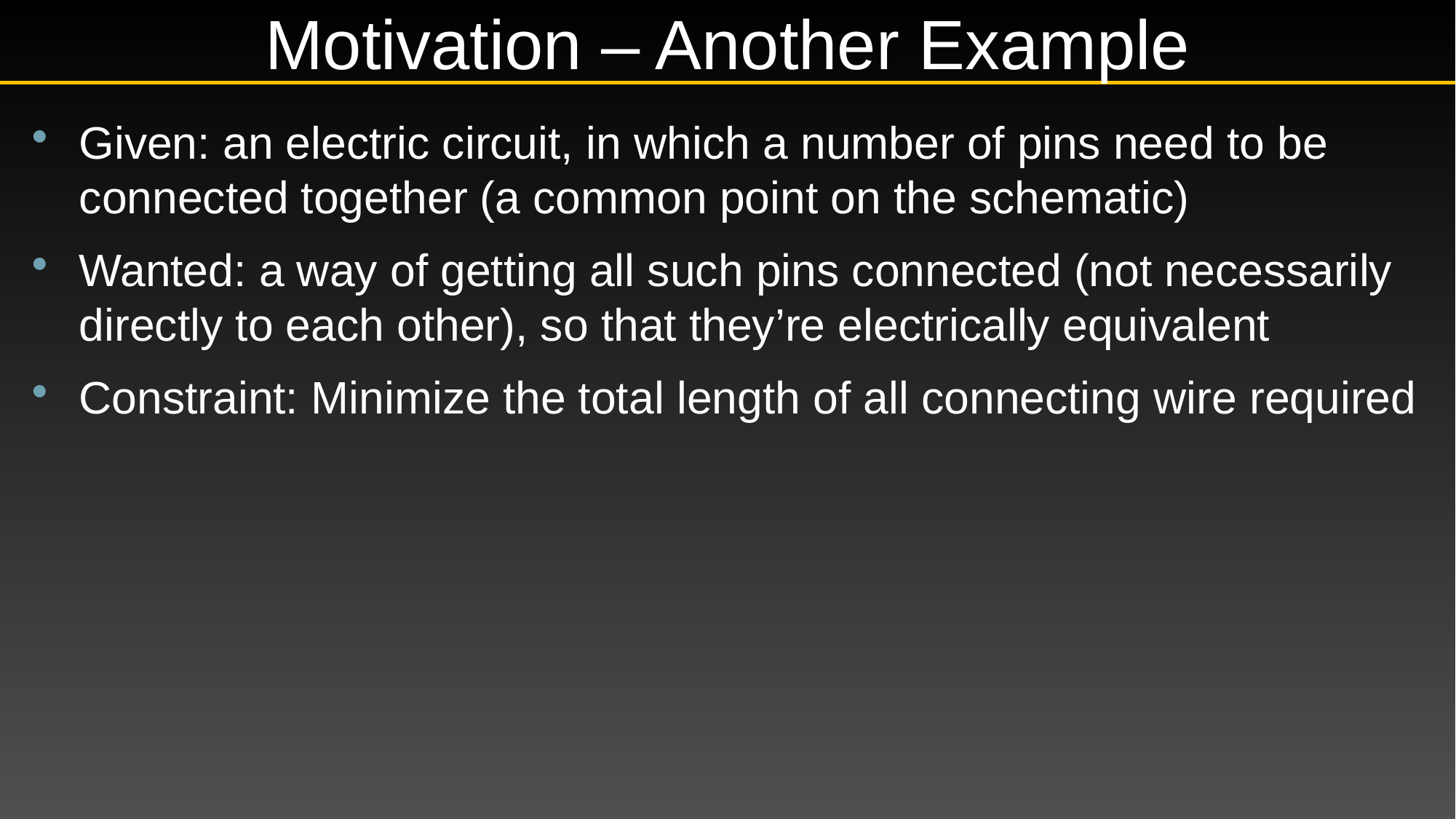

# Motivation – Another Example
Given: an electric circuit, in which a number of pins need to be connected together (a common point on the schematic)
Wanted: a way of getting all such pins connected (not necessarily directly to each other), so that they’re electrically equivalent
Constraint: Minimize the total length of all connecting wire required